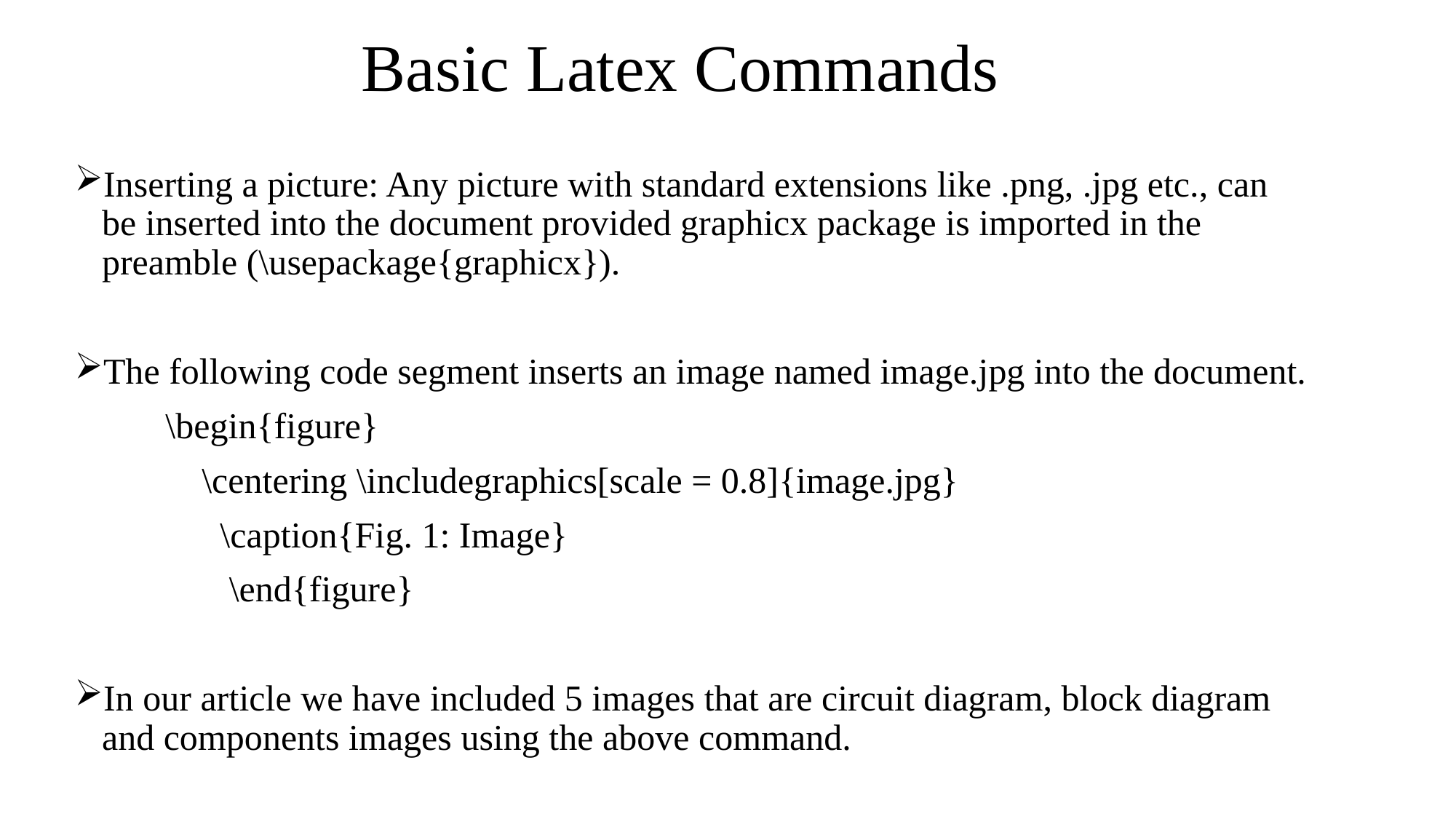

# Basic Latex Commands
Inserting a picture: Any picture with standard extensions like .png, .jpg etc., can be inserted into the document provided graphicx package is imported in the preamble (\usepackage{graphicx}).

The following code segment inserts an image named image.jpg into the document.
          \begin{figure}
              \centering \includegraphics[scale = 0.8]{image.jpg}
                \caption{Fig. 1: Image}
                 \end{figure}

In our article we have included 5 images that are circuit diagram, block diagram and components images using the above command.